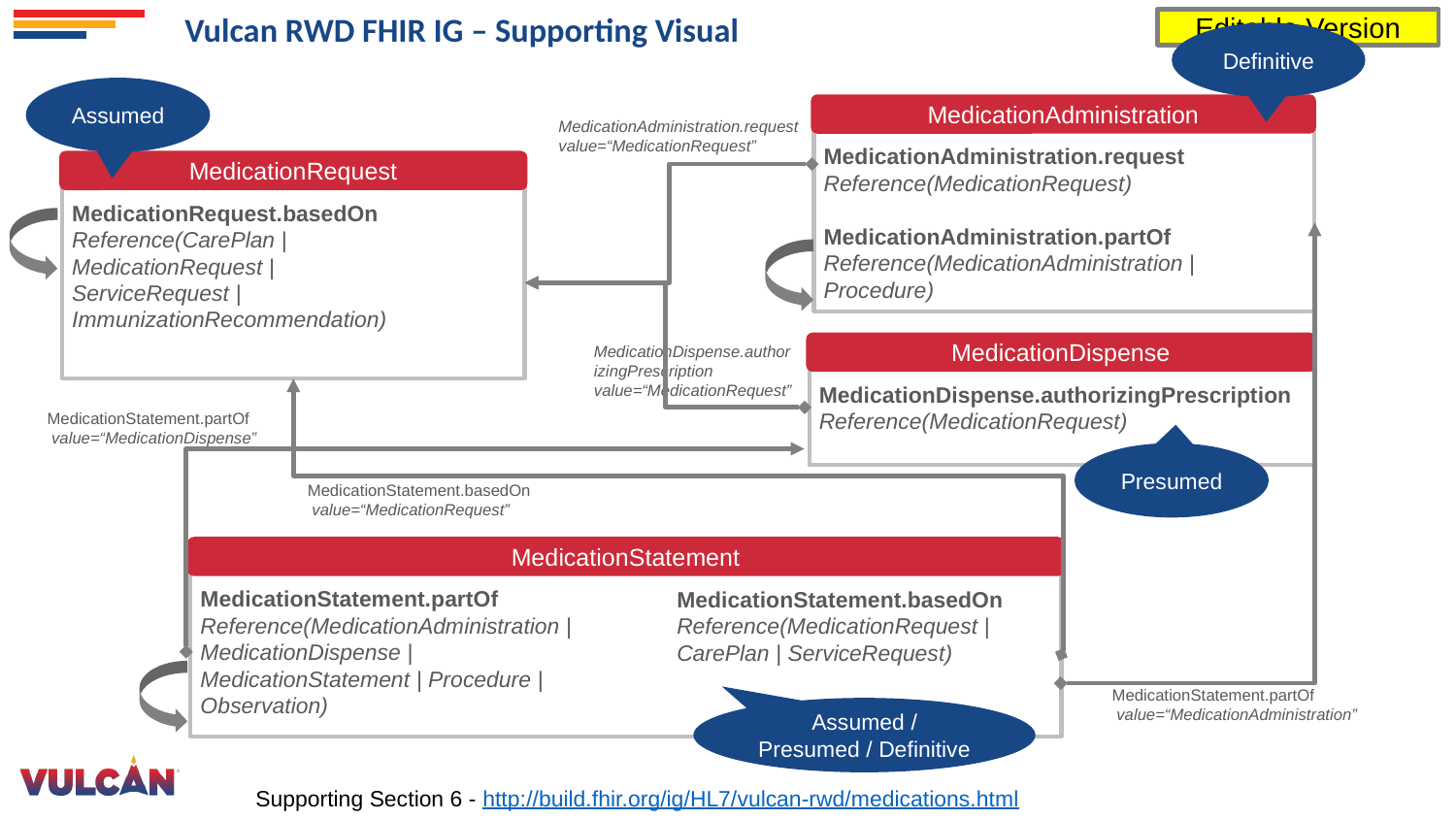

Vulcan RWD FHIR IG – Supporting Visual
Editable Version
Definitive
Assumed
MedicationAdministration
MedicationAdministration.request
value=“MedicationRequest”

MedicationAdministration.request
Reference(MedicationRequest)

MedicationAdministration.partOf
Reference(MedicationAdministration | Procedure)
MedicationRequest

MedicationRequest.basedOn
Reference(CarePlan | MedicationRequest | ServiceRequest | ImmunizationRecommendation)

MedicationDispense
MedicationDispense.authorizingPrescription
value=“MedicationRequest”

MedicationDispense.authorizingPrescription
Reference(MedicationRequest)
MedicationStatement.partOf
 value=“MedicationDispense”
Presumed
MedicationStatement.basedOn
 value=“MedicationRequest”
MedicationStatement

MedicationStatement.partOf
Reference(MedicationAdministration | MedicationDispense | MedicationStatement | Procedure | Observation)
MedicationStatement.basedOn
Reference(MedicationRequest | CarePlan | ServiceRequest)

MedicationStatement.partOf
 value=“MedicationAdministration”
Assumed / Presumed / Definitive
Supporting Section 6 - http://build.fhir.org/ig/HL7/vulcan-rwd/medications.html